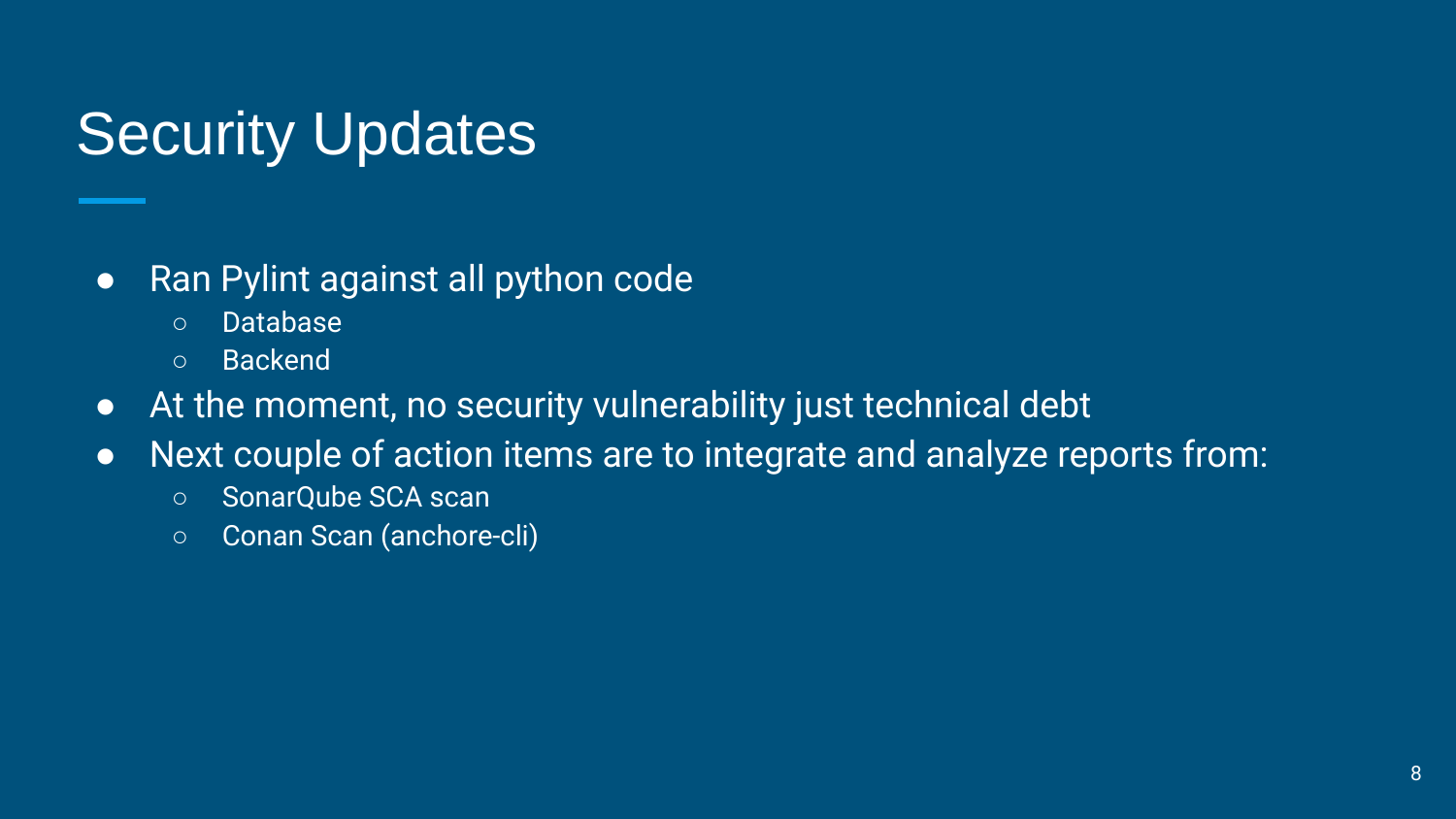

# Security Updates
Ran Pylint against all python code
Database
Backend
At the moment, no security vulnerability just technical debt
Next couple of action items are to integrate and analyze reports from:
SonarQube SCA scan
Conan Scan (anchore-cli)
8